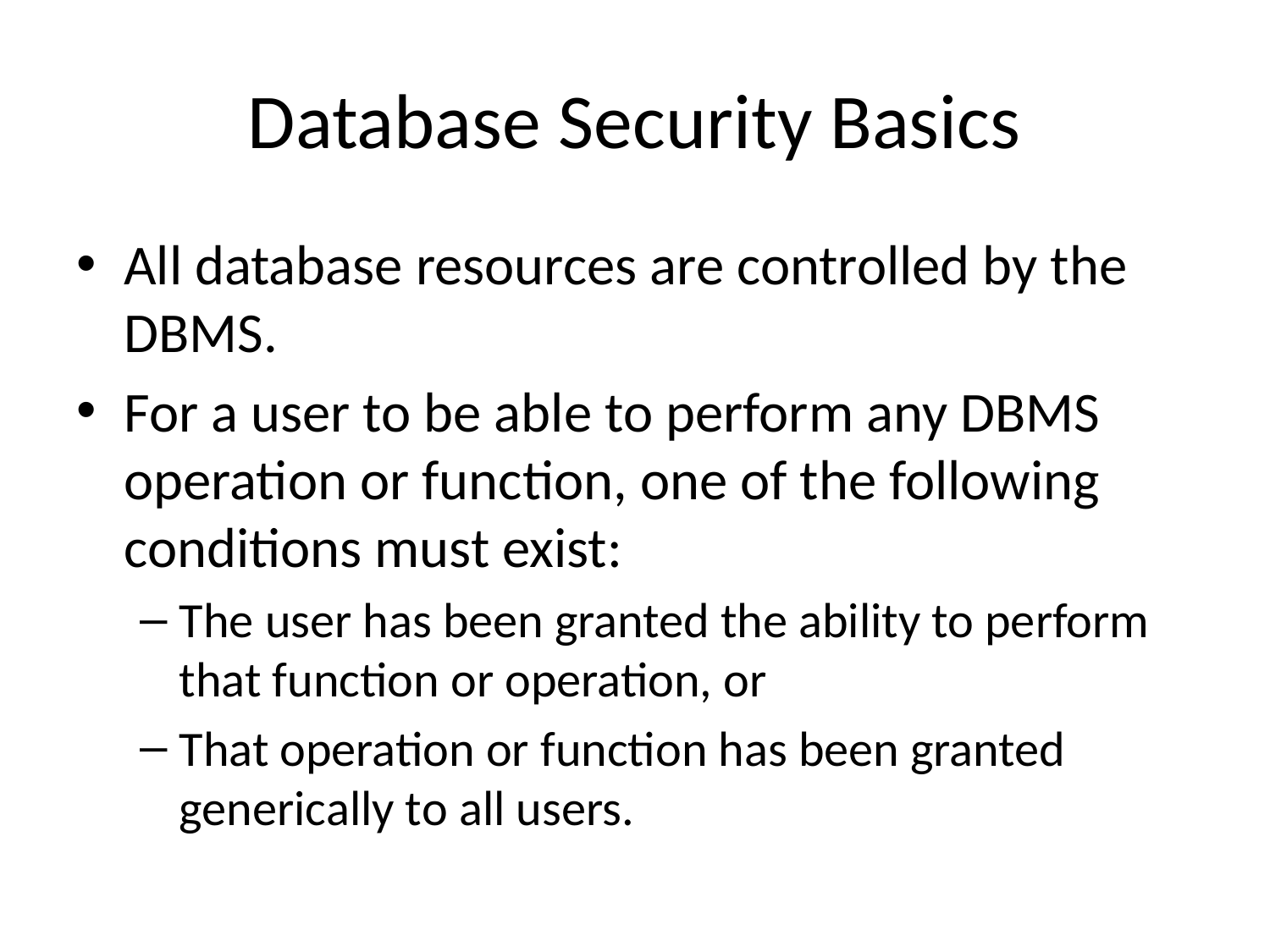

# Database Security Basics
All database resources are controlled by the DBMS.
For a user to be able to perform any DBMS operation or function, one of the following conditions must exist:
The user has been granted the ability to perform that function or operation, or
That operation or function has been granted generically to all users.